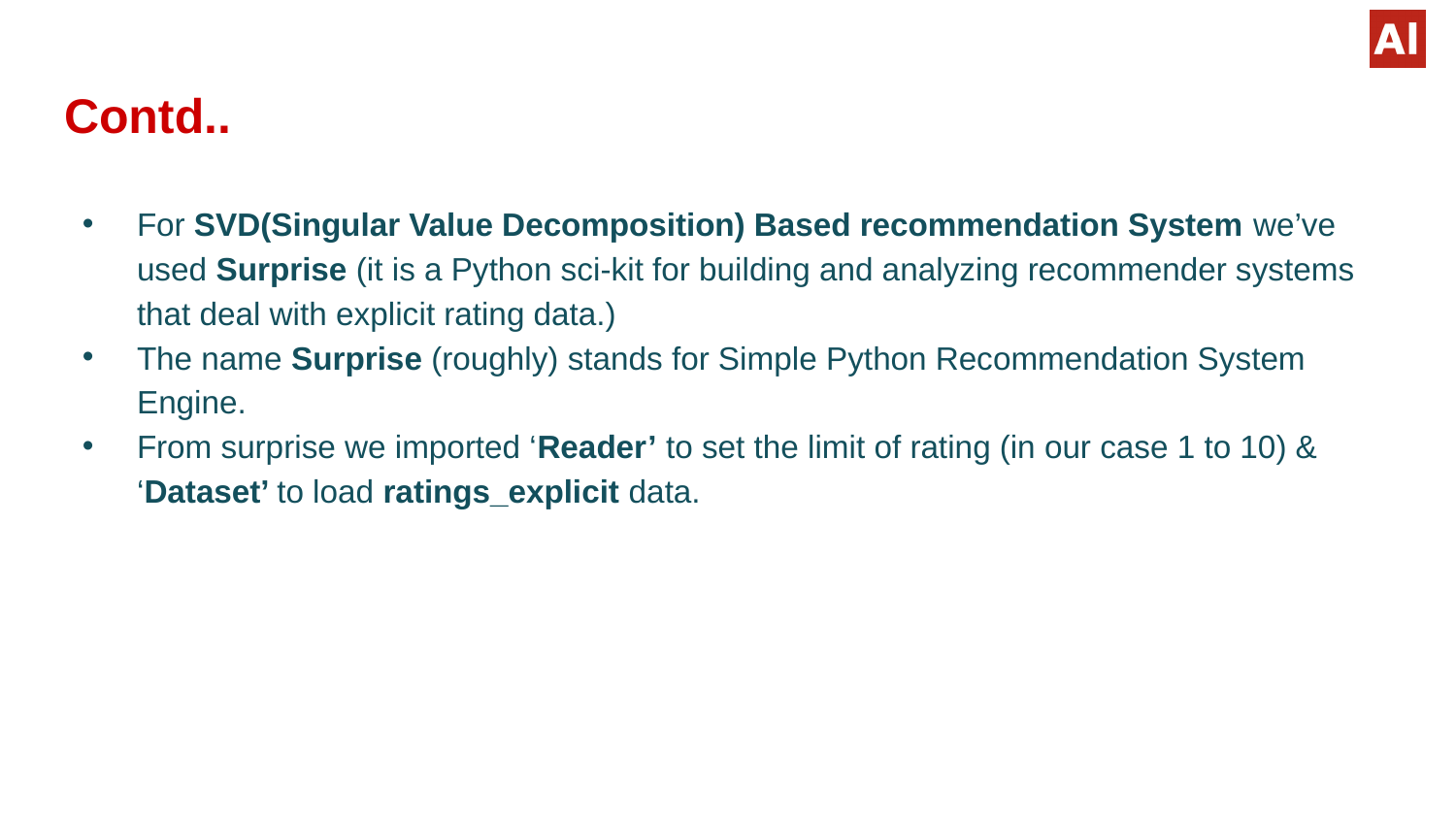

# Contd..
For SVD(Singular Value Decomposition) Based recommendation System we’ve used Surprise (it is a Python sci-kit for building and analyzing recommender systems that deal with explicit rating data.)
The name Surprise (roughly) stands for Simple Python Recommendation System Engine.
From surprise we imported ‘Reader’ to set the limit of rating (in our case 1 to 10) & ‘Dataset’ to load ratings_explicit data.